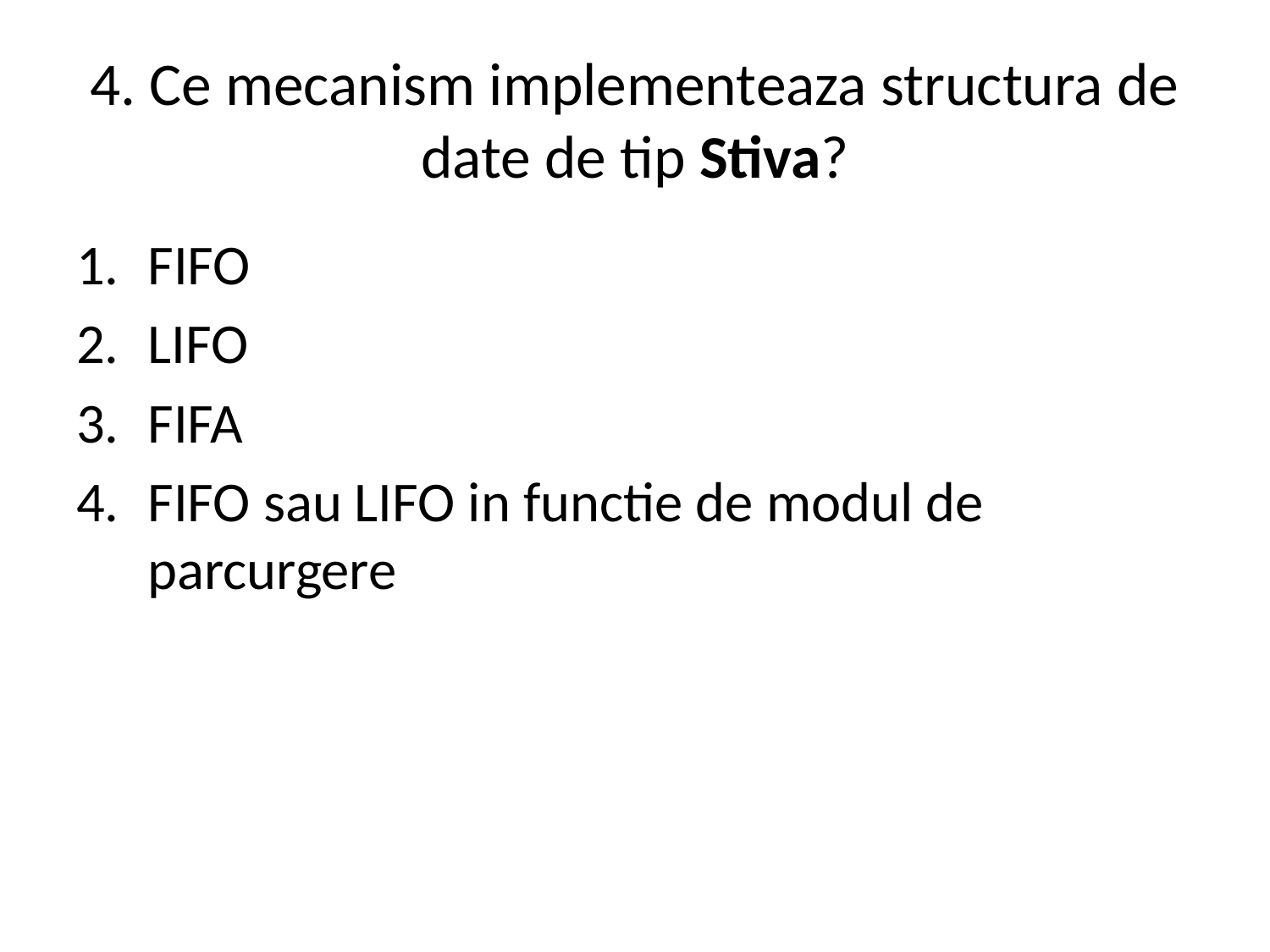

# 4. Ce mecanism implementeaza structura de date de tip Stiva?
FIFO
LIFO
FIFA
FIFO sau LIFO in functie de modul de parcurgere